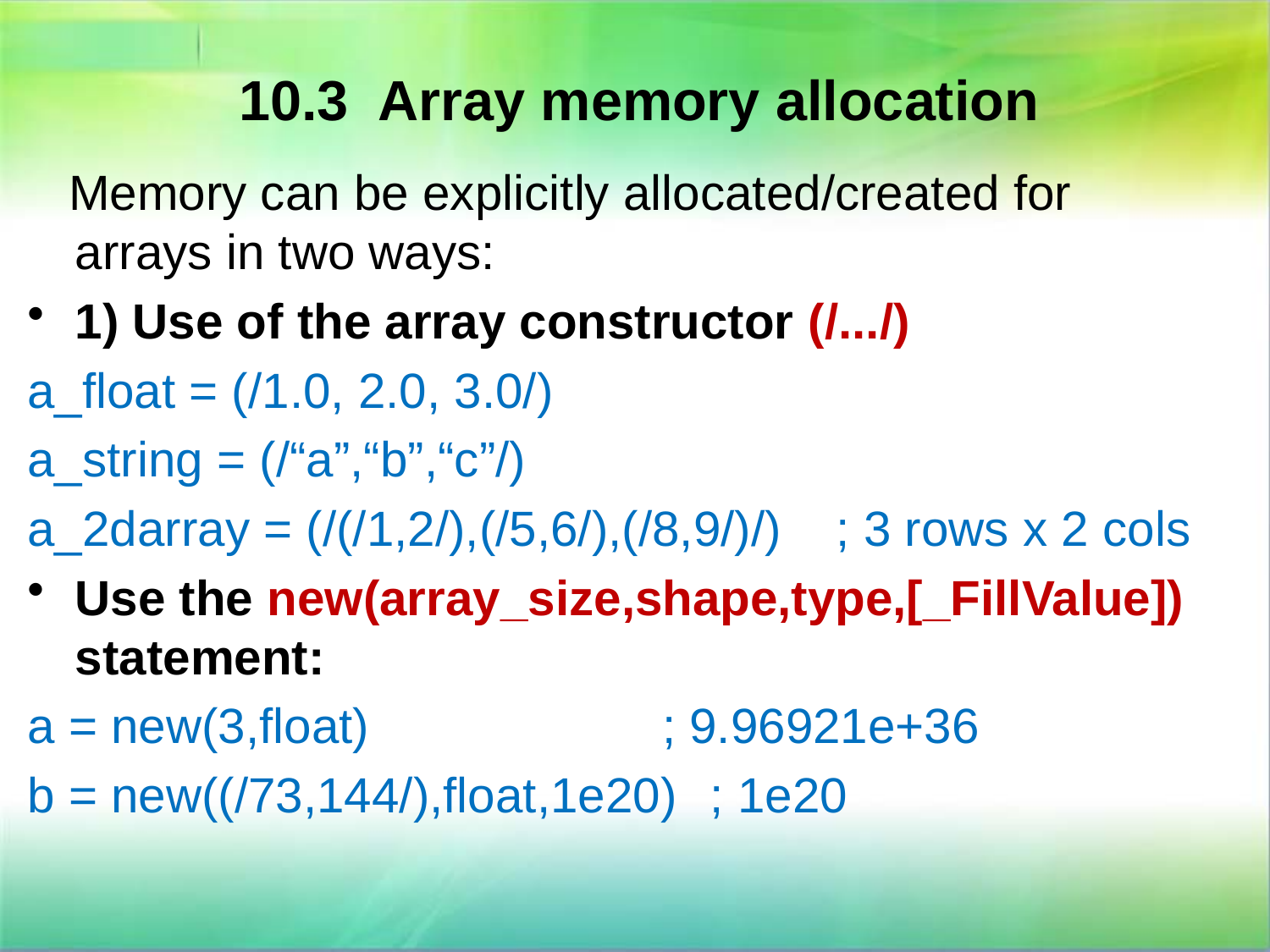

10.3  Array memory allocation
   Memory can be explicitly allocated/created for arrays in two ways:
1) Use of the array constructor (/.../)
a_float = (/1.0, 2.0, 3.0/)
a_string = (/“a”,“b”,“c”/)
a_2darray = (/(/1,2/),(/5,6/),(/8,9/)/)    ; 3 rows x 2 cols
Use the new(array_size,shape,type,[_FillValue]) statement:
a = new(3,float)  	               ; 9.96921e+36
b = new((/73,144/),float,1e20)	; 1e20